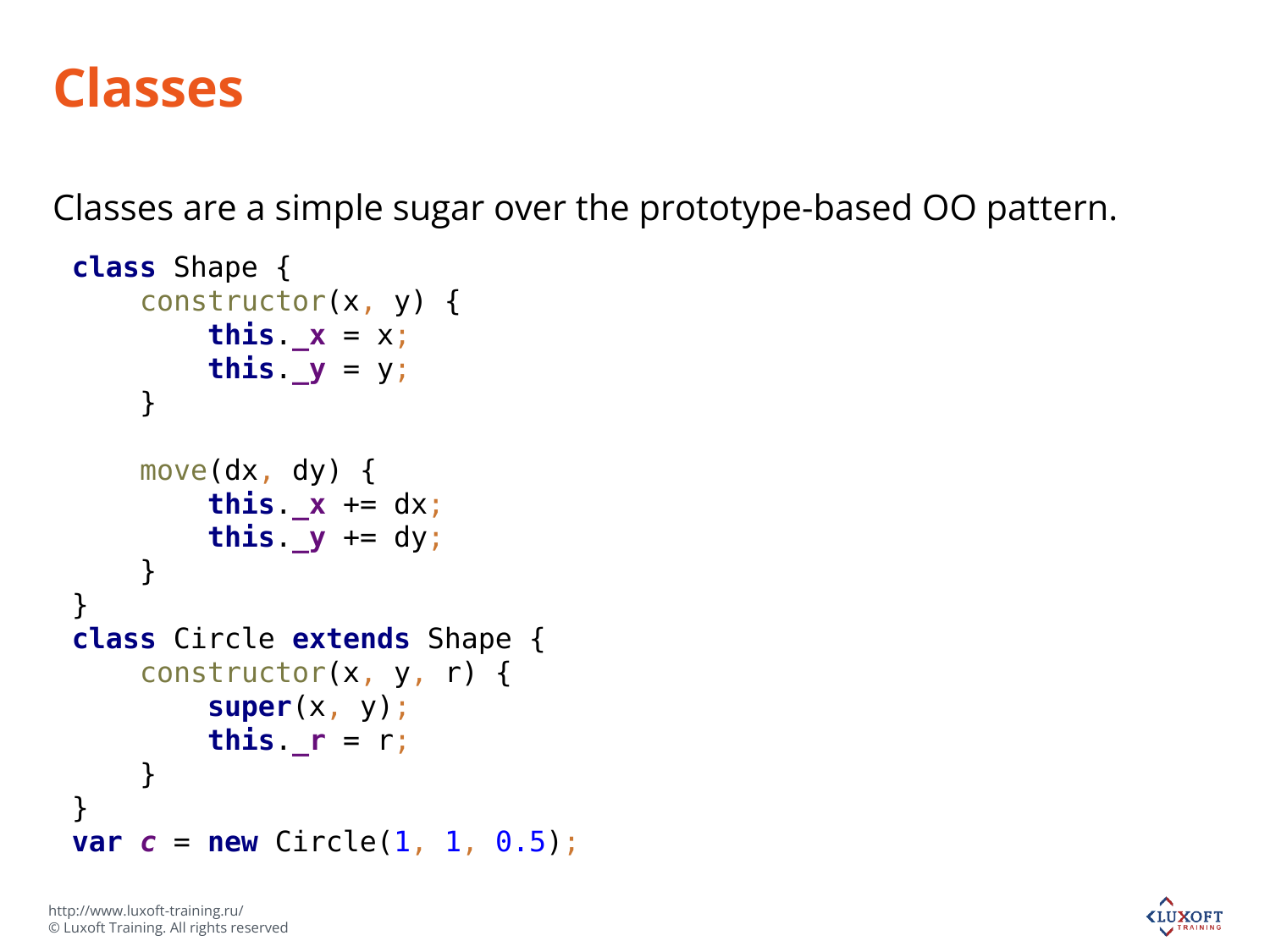

# Classes
Classes are a simple sugar over the prototype-based OO pattern.
class Shape {
    constructor(x, y) {
        this._x = x;
        this._y = y;
    }
    move(dx, dy) {
        this._x += dx;
        this._y += dy;
    }
}
class Circle extends Shape {
    constructor(x, y, r) {
        super(x, y);
        this._r = r;
    }
}
var c = new Circle(1, 1, 0.5);